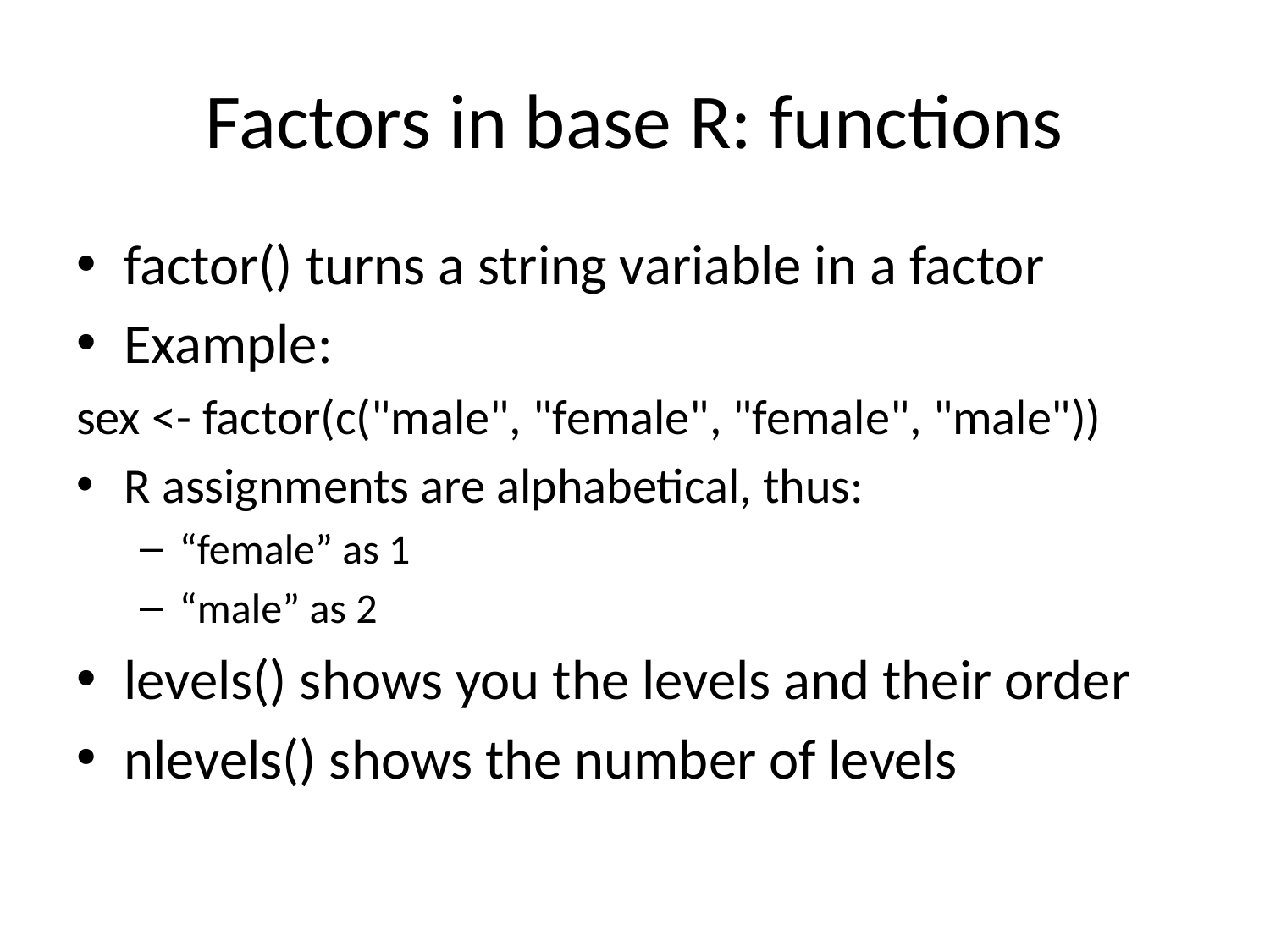

# Factors in base R: functions
factor() turns a string variable in a factor
Example:
sex <- factor(c("male", "female", "female", "male"))
R assignments are alphabetical, thus:
“female” as 1
“male” as 2
levels() shows you the levels and their order
nlevels() shows the number of levels